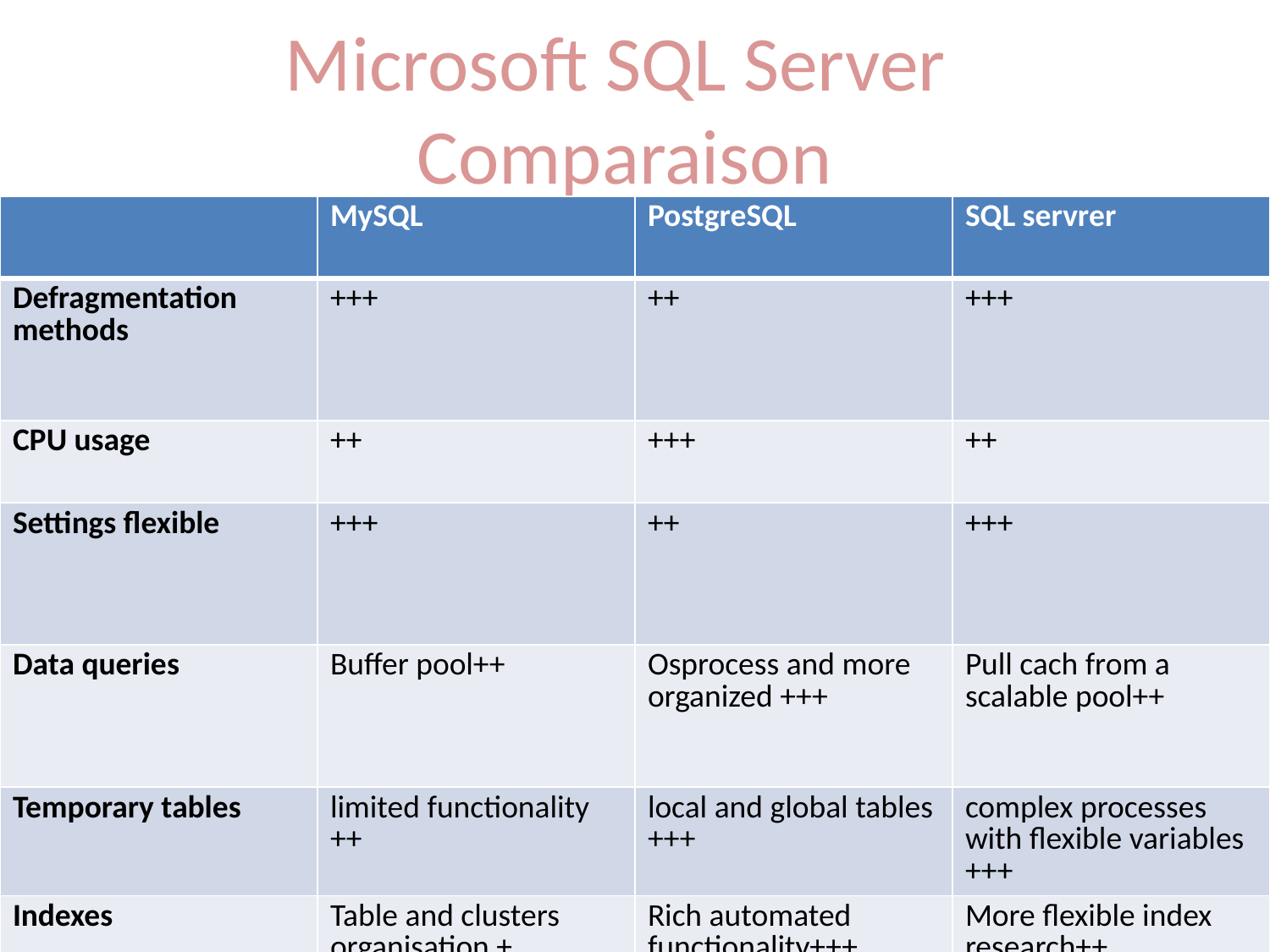

# Microsoft SQL Server  Comparaison

|  | MySQL | PostgreSQL | SQL servrer |
| --- | --- | --- | --- |
| Defragmentation methods | +++ | ++ | +++ |
| CPU usage | ++ | +++ | ++ |
| Settings flexible | +++ | ++ | +++ |
| Data queries | Buffer pool++ | Osprocess and more organized +++ | Pull cach from a scalable pool++ |
| Temporary tables | limited functionality ++ | local and global tables +++ | complex processes with flexible variables +++ |
| Indexes | Table and clusters organisation + | Rich automated functionality+++ | More flexible index research++ |